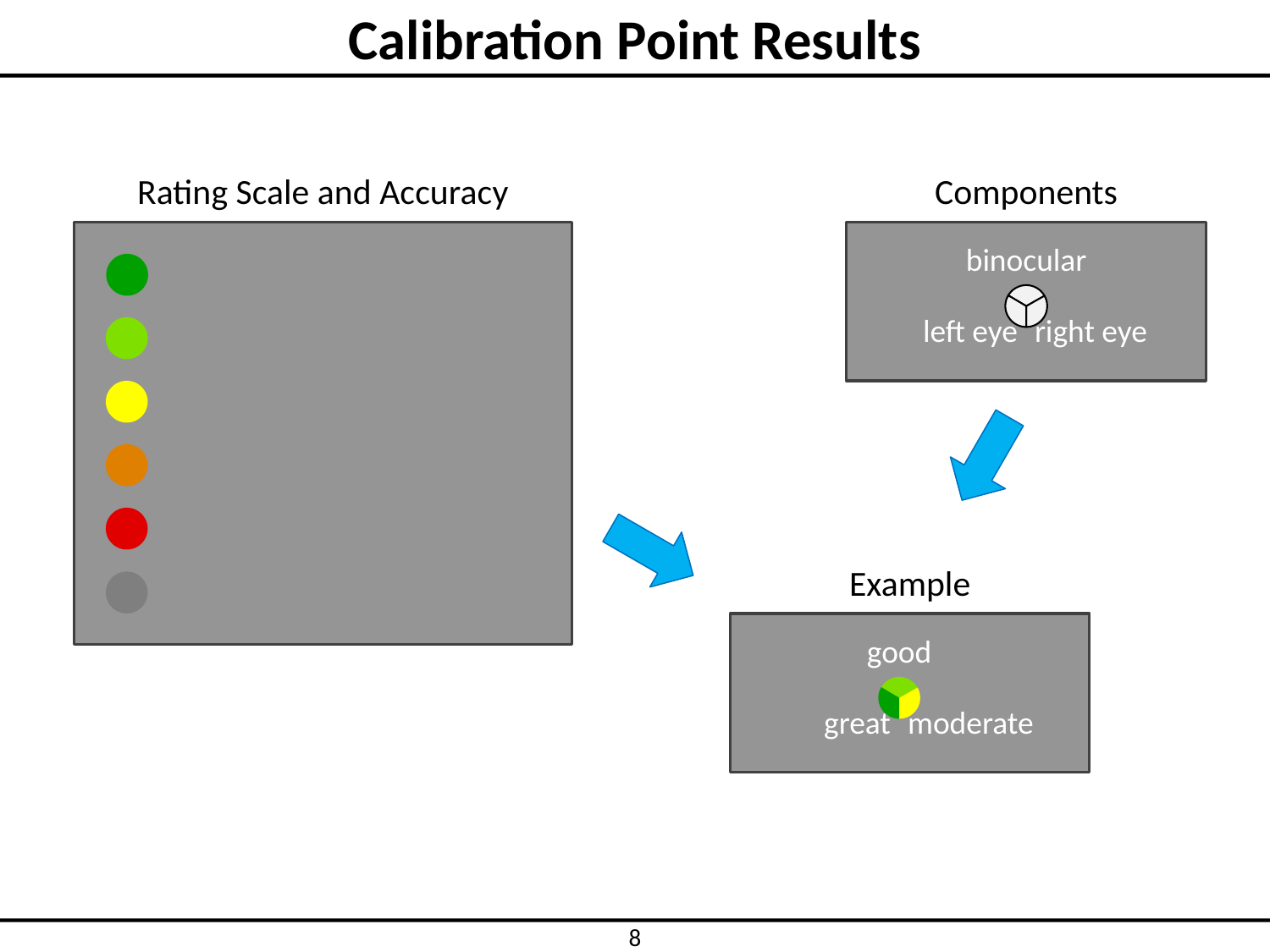

# Calibration Point Results
Rating Scale and Accuracy

dark green:	great	(≤ 0.5°)
light green:	good	(≤ 0.7°)
yellow:	moderate	(≤ 1.0°)
orange:	poor	(≤ 1.5°)
red:	recalibrate	(> 1.5°)
gray:	uncalibrated
Components

binocular
right eye
left eye

Example

good
moderate
great